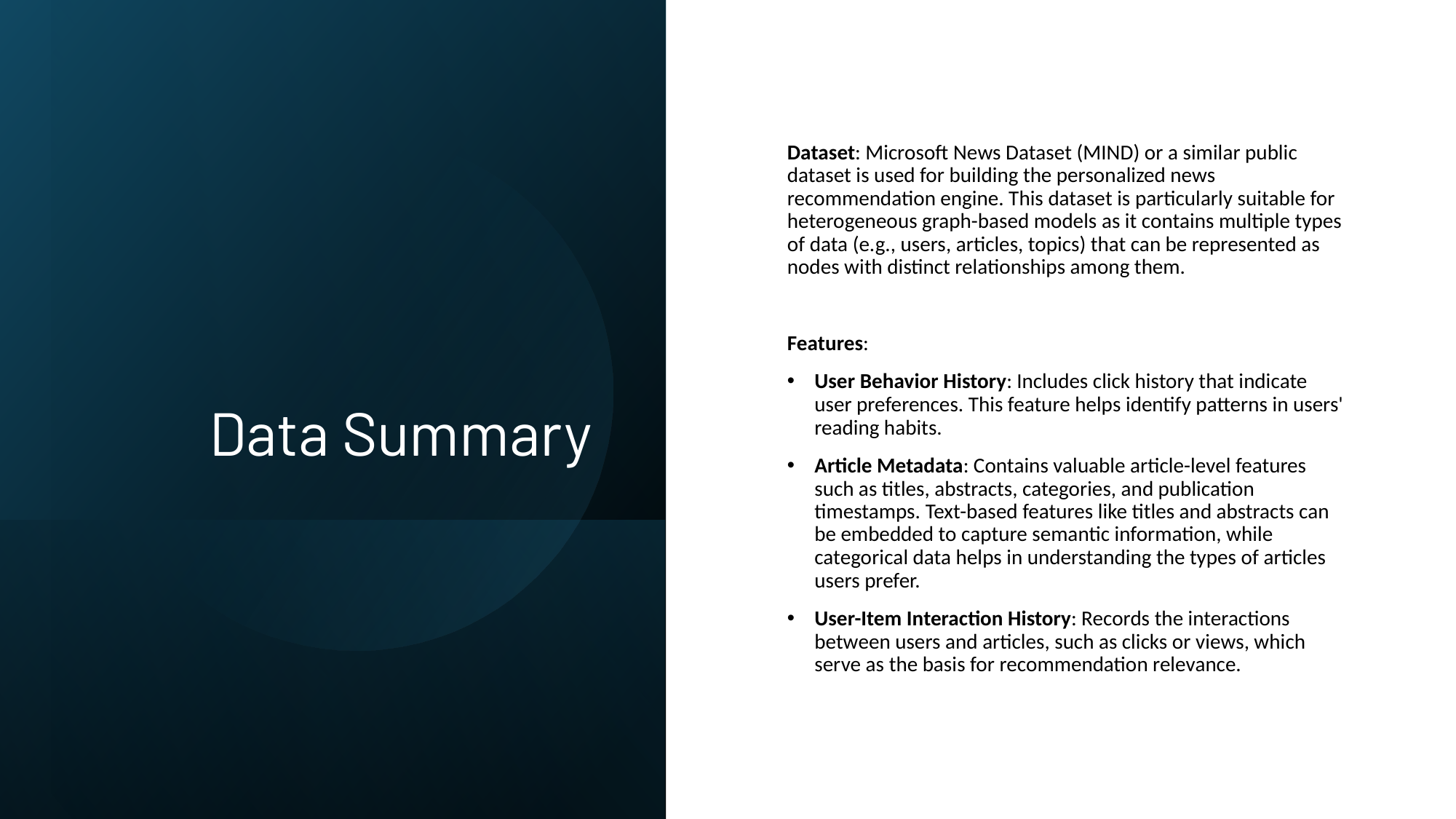

# Data Summary

Dataset: Microsoft News Dataset (MIND) or a similar public dataset is used for building the personalized news recommendation engine. This dataset is particularly suitable for heterogeneous graph-based models as it contains multiple types of data (e.g., users, articles, topics) that can be represented as nodes with distinct relationships among them.

Features:
User Behavior History: Includes click history that indicate user preferences. This feature helps identify patterns in users' reading habits.
Article Metadata: Contains valuable article-level features such as titles, abstracts, categories, and publication timestamps. Text-based features like titles and abstracts can be embedded to capture semantic information, while categorical data helps in understanding the types of articles users prefer.
User-Item Interaction History: Records the interactions between users and articles, such as clicks or views, which serve as the basis for recommendation relevance.